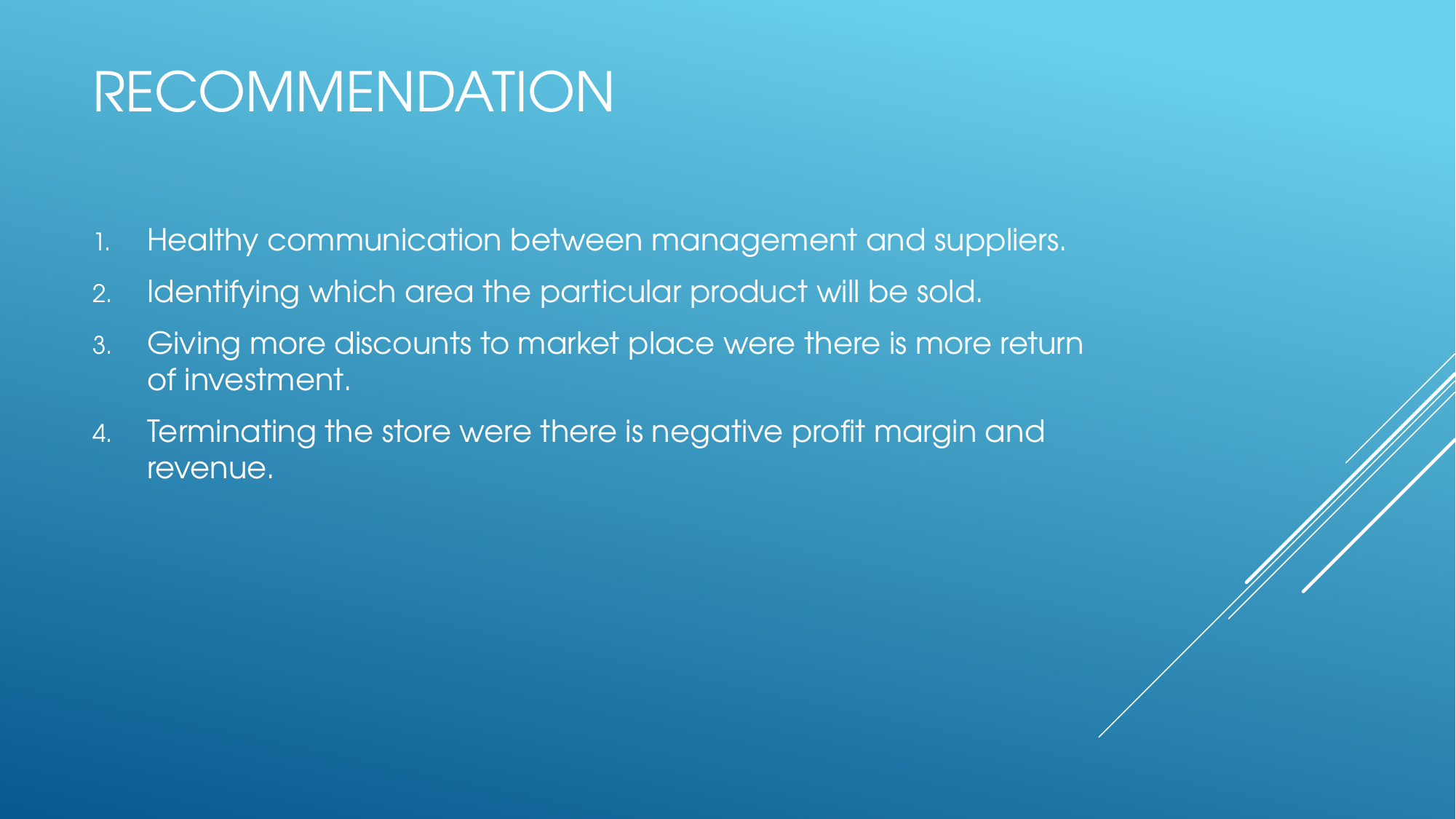

# recommendation
Healthy communication between management and suppliers.
Identifying which area the particular product will be sold.
Giving more discounts to market place were there is more return of investment.
Terminating the store were there is negative profit margin and revenue.